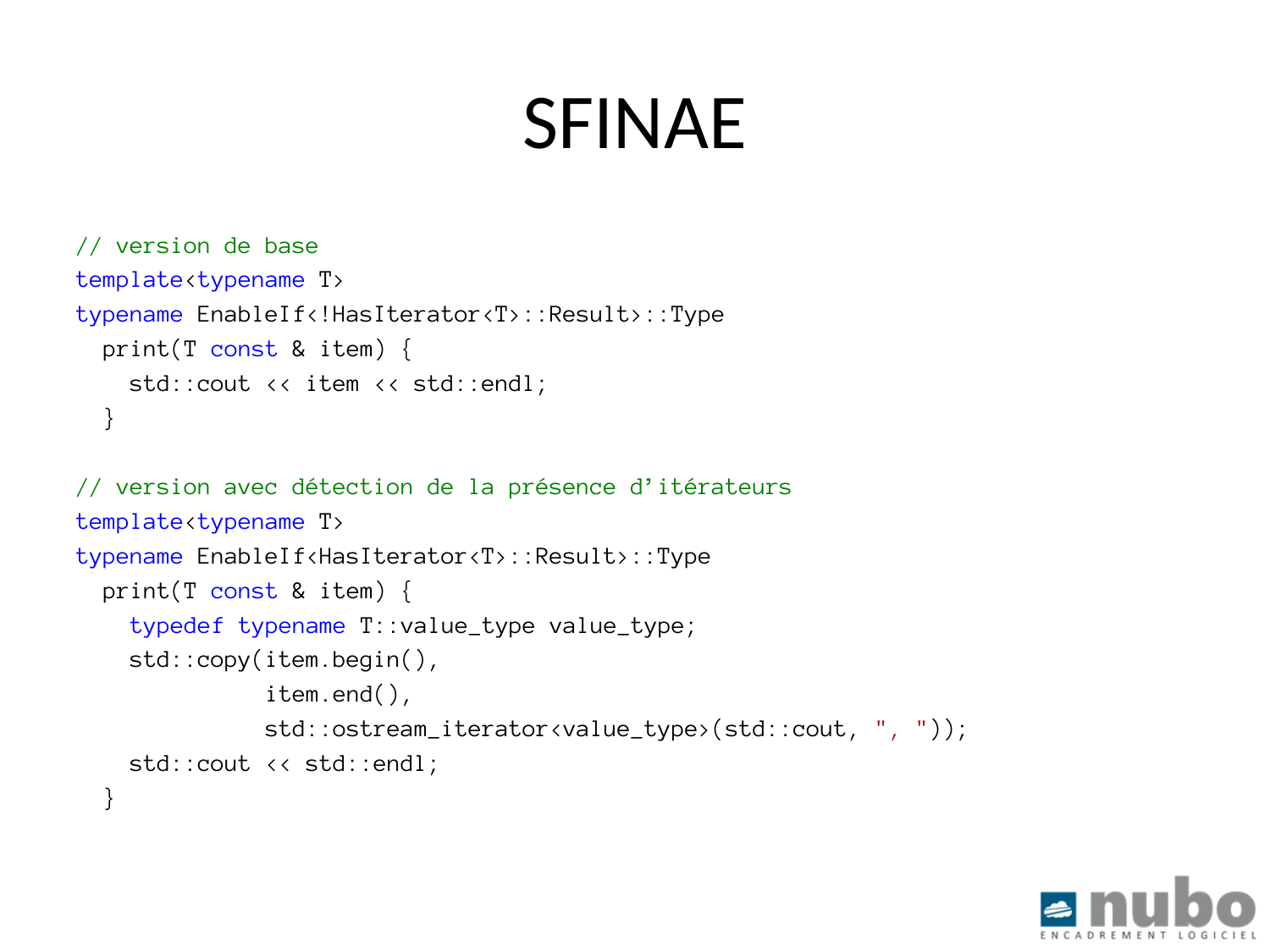

# SFINAE
// version de base
template<typename T>
typename EnableIf<!HasIterator<T>::Result>::Type
  print(T const & item) {
    std::cout << item << std::endl;
  }

// version avec détection de la présence d’itérateurs
template<typename T>
typename EnableIf<HasIterator<T>::Result>::Type
  print(T const & item) {
    typedef typename T::value_type value_type;
    std::copy(item.begin(),
              item.end(),
              std::ostream_iterator<value_type>(std::cout, ", "));
    std::cout << std::endl;
  }